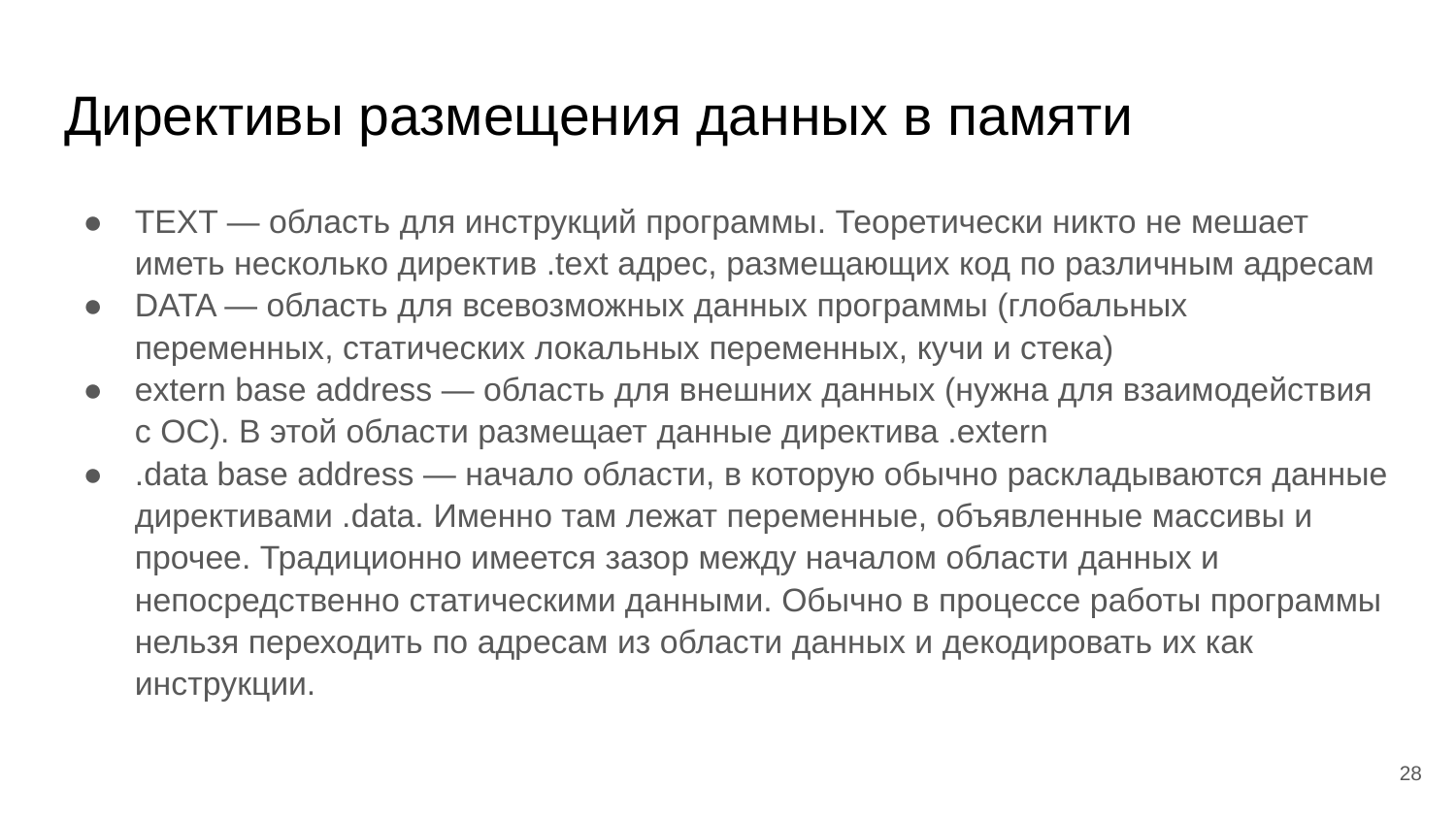

# Директивы размещения данных в памяти

TEXT — область для инструкций программы. Теоретически никто не мешает иметь несколько директив .text адрес, размещающих код по различным адресам
DATA — область для всевозможных данных программы (глобальных переменных, статических локальных переменных, кучи и стека)
extern base address — область для внешних данных (нужна для взаимодействия с ОС). В этой области размещает данные директива .extern
.data base address — начало области, в которую обычно раскладываются данные директивами .data. Именно там лежат переменные, объявленные массивы и прочее. Традиционно имеется зазор между началом области данных и непосредственно статическими данными. Обычно в процессе работы программы нельзя переходить по адресам из области данных и декодировать их как инструкции.
28